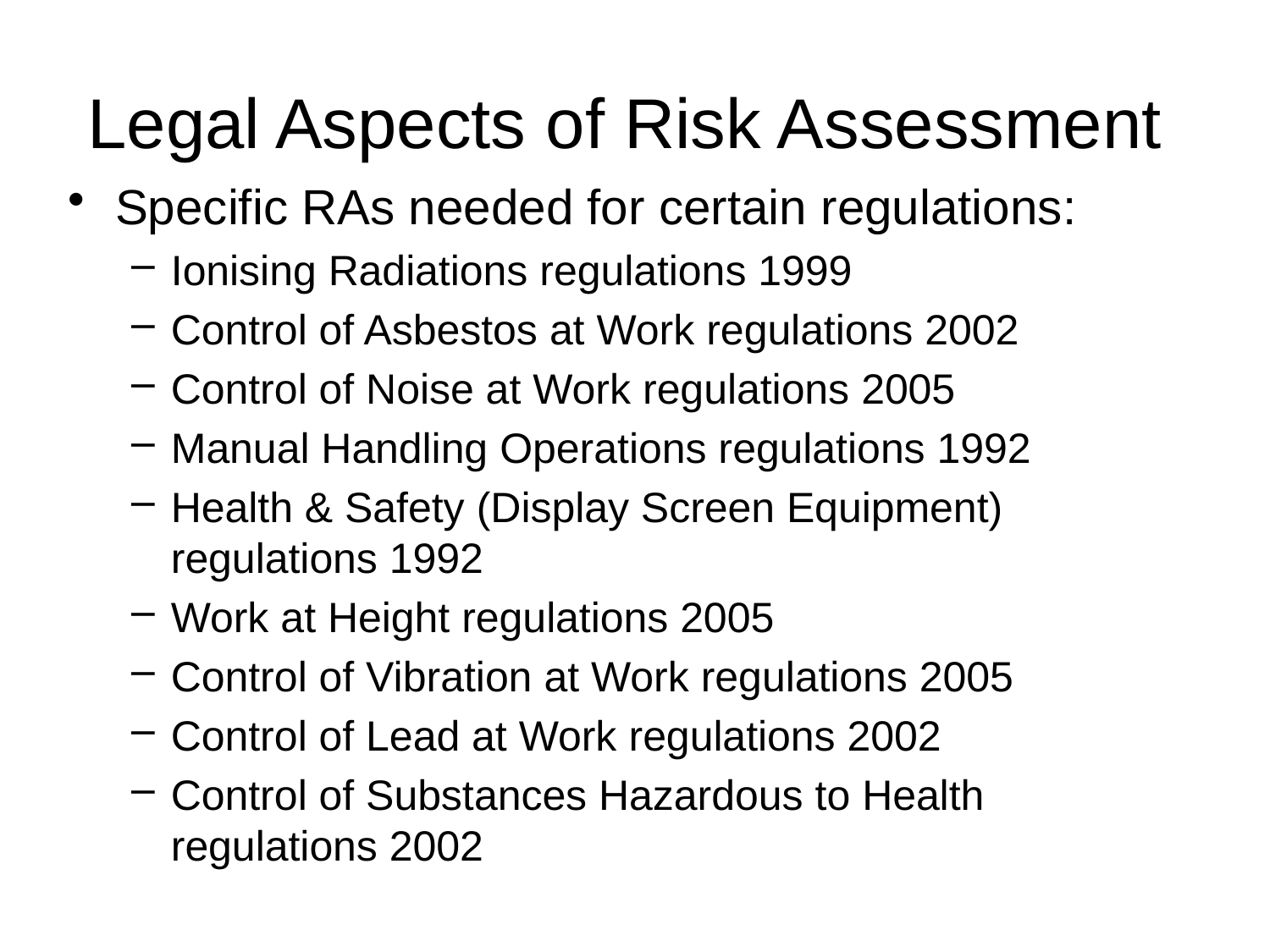

# Legal Aspects of Risk Assessment
Specific RAs needed for certain regulations:
Ionising Radiations regulations 1999
Control of Asbestos at Work regulations 2002
Control of Noise at Work regulations 2005
Manual Handling Operations regulations 1992
Health & Safety (Display Screen Equipment) regulations 1992
Work at Height regulations 2005
Control of Vibration at Work regulations 2005
Control of Lead at Work regulations 2002
Control of Substances Hazardous to Health regulations 2002